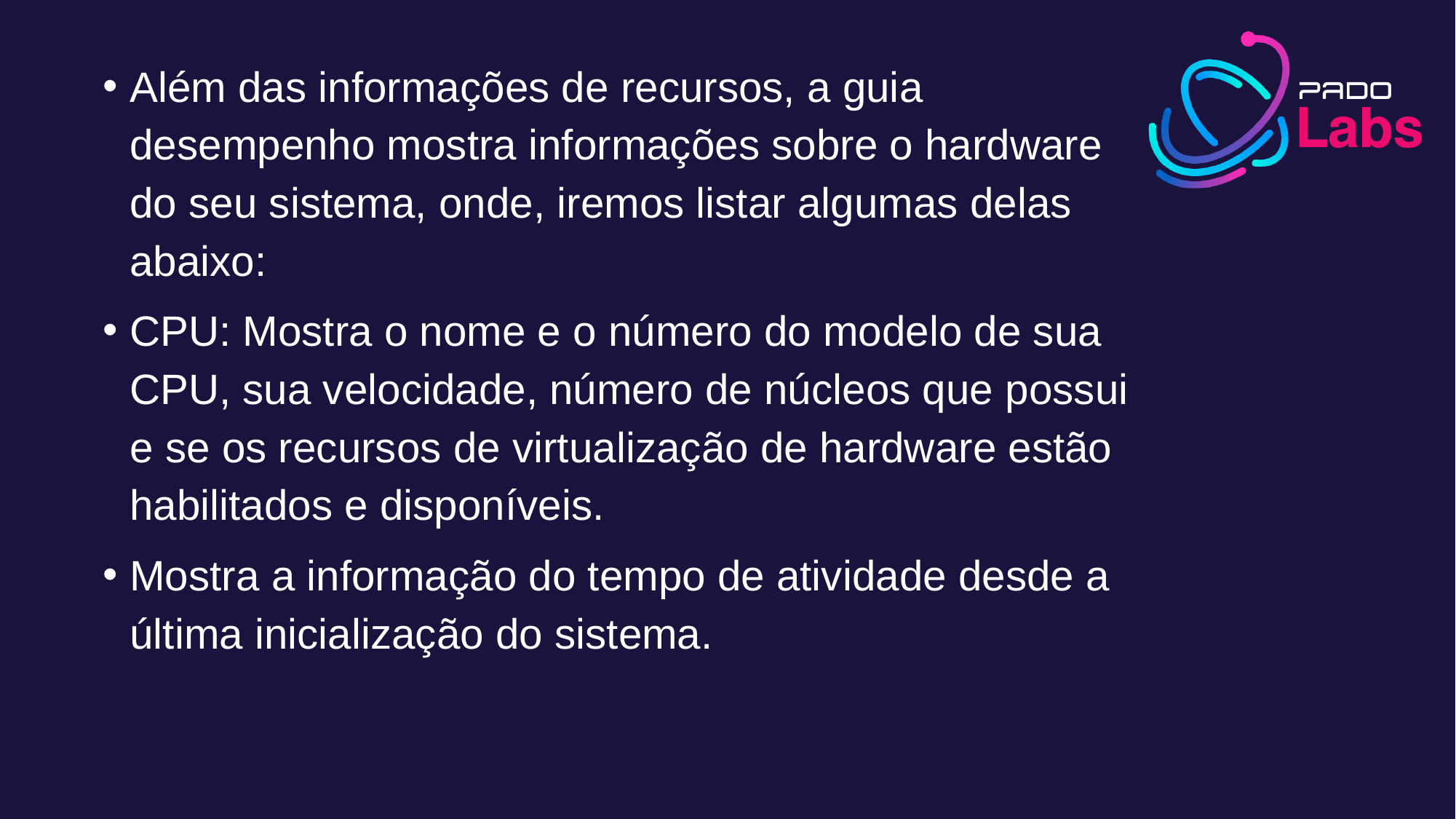

Além das informações de recursos, a guia desempenho mostra informações sobre o hardware do seu sistema, onde, iremos listar algumas delas abaixo:
CPU: Mostra o nome e o número do modelo de sua CPU, sua velocidade, número de núcleos que possui e se os recursos de virtualização de hardware estão habilitados e disponíveis.
Mostra a informação do tempo de atividade desde a última inicialização do sistema.